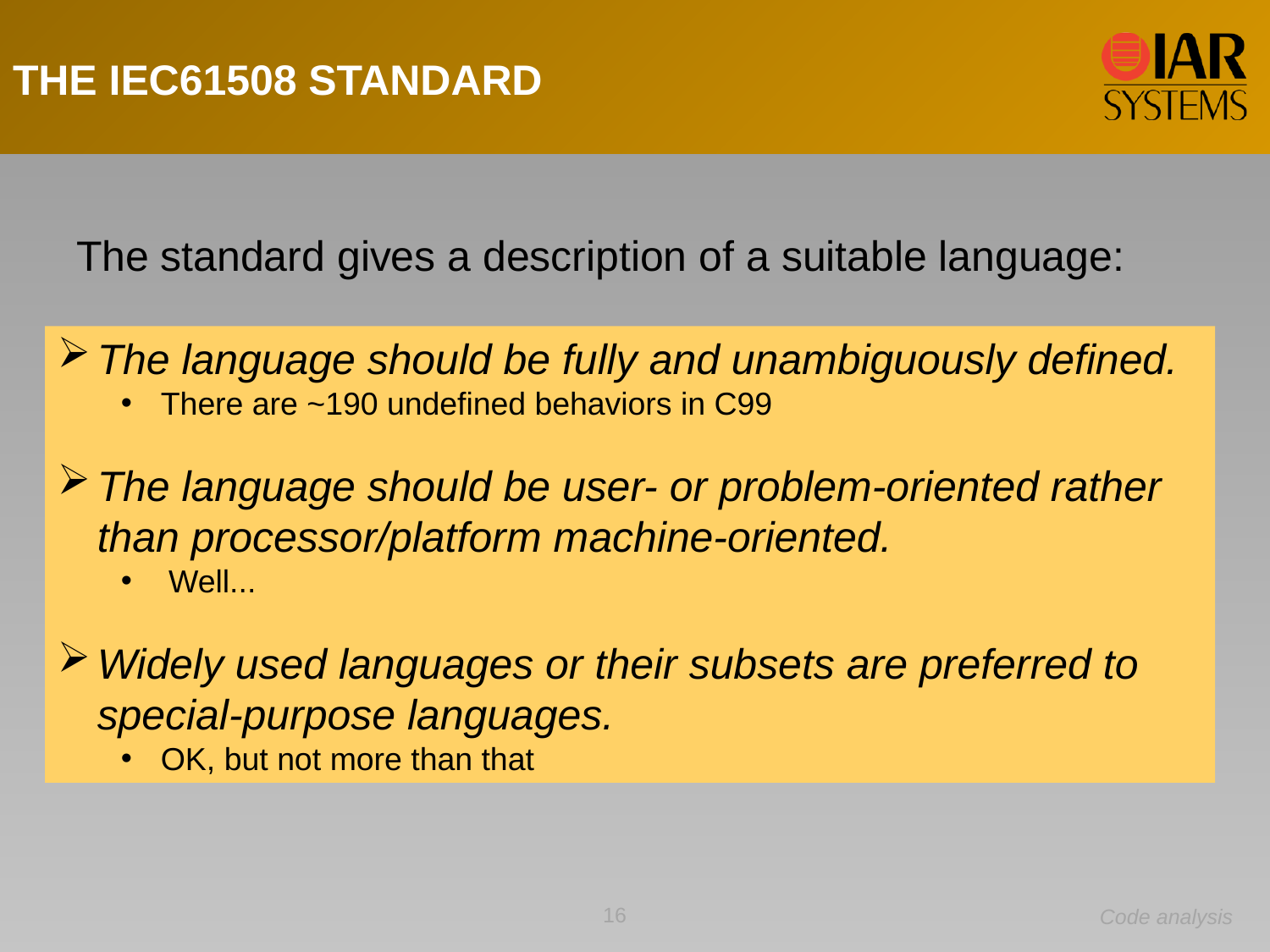

THE IEC61508 STANDARD
The standard gives a description of a suitable language:

The language should be fully and unambiguously defined.
There are ~190 undefined behaviors in C99

The language should be user- or problem-oriented rather than processor/platform machine-oriented.
Well...

Widely used languages or their subsets are preferred to special-purpose languages.
OK, but not more than that
16
Code analysis